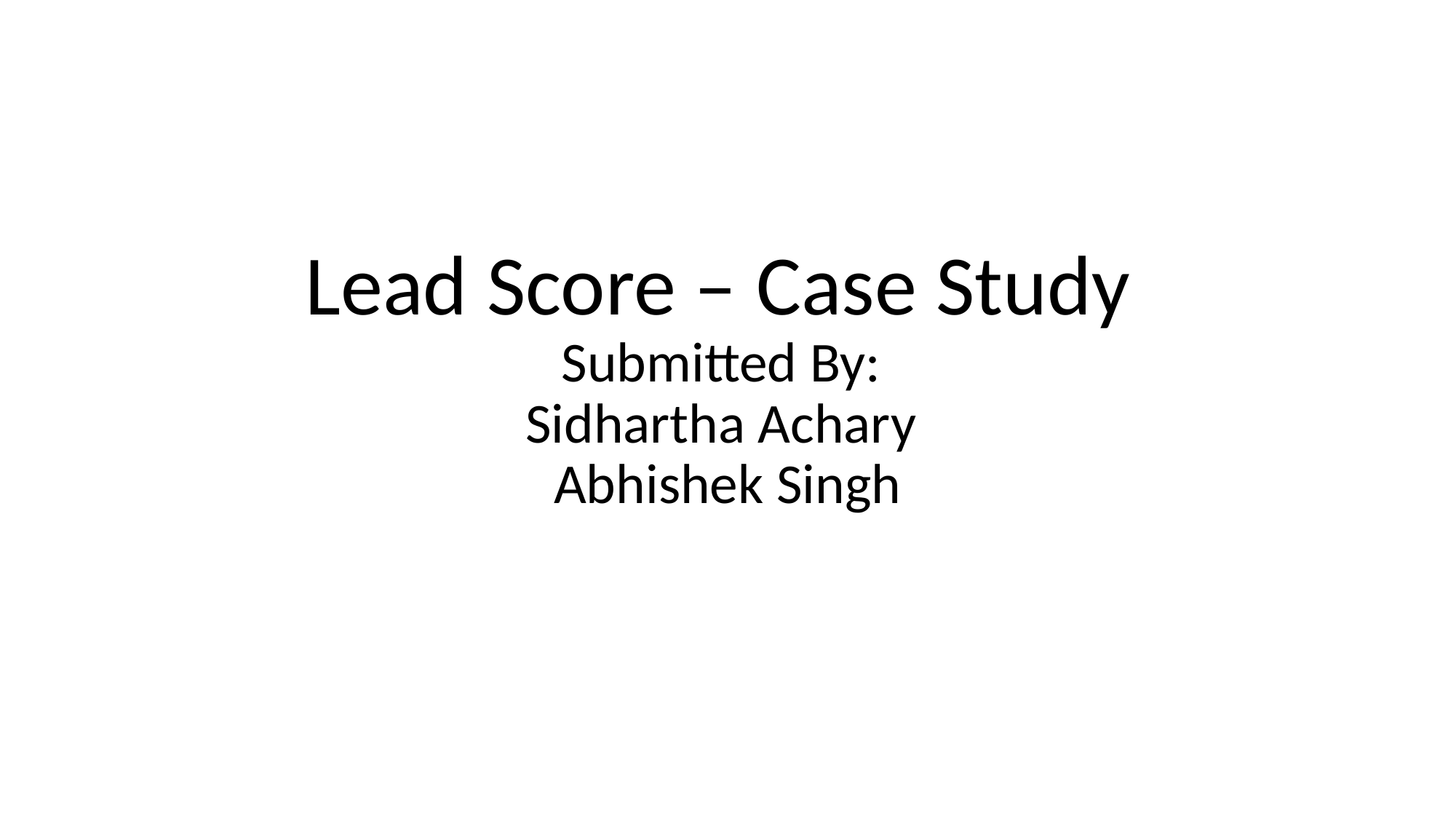

# Lead Score – Case Study Submitted By: Sidhartha Achary Abhishek Singh